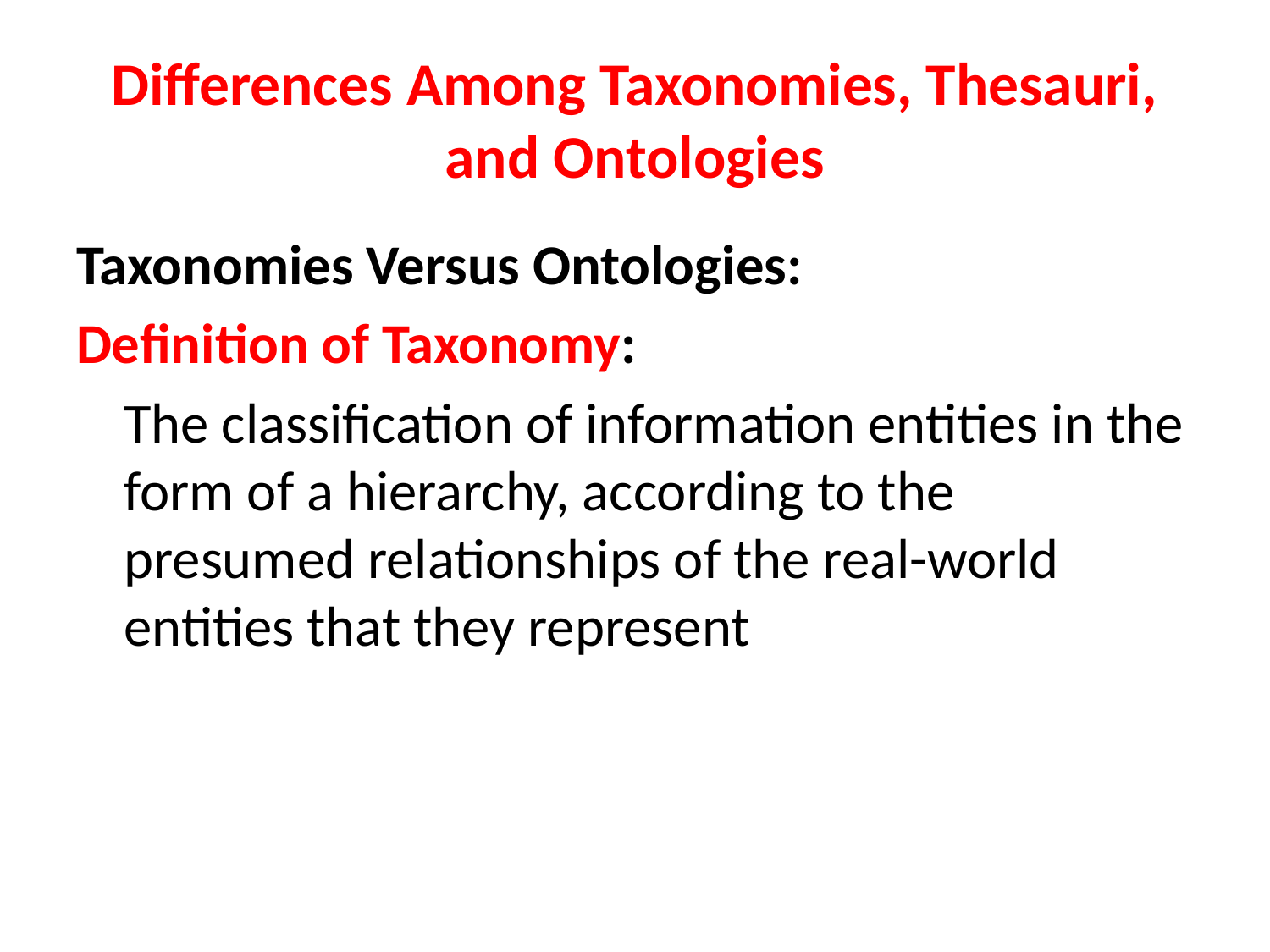

# Differences Among Taxonomies, Thesauri, and Ontologies
Taxonomies Versus Ontologies:
Definition of Taxonomy:
	The classification of information entities in the form of a hierarchy, according to the presumed relationships of the real-world entities that they represent